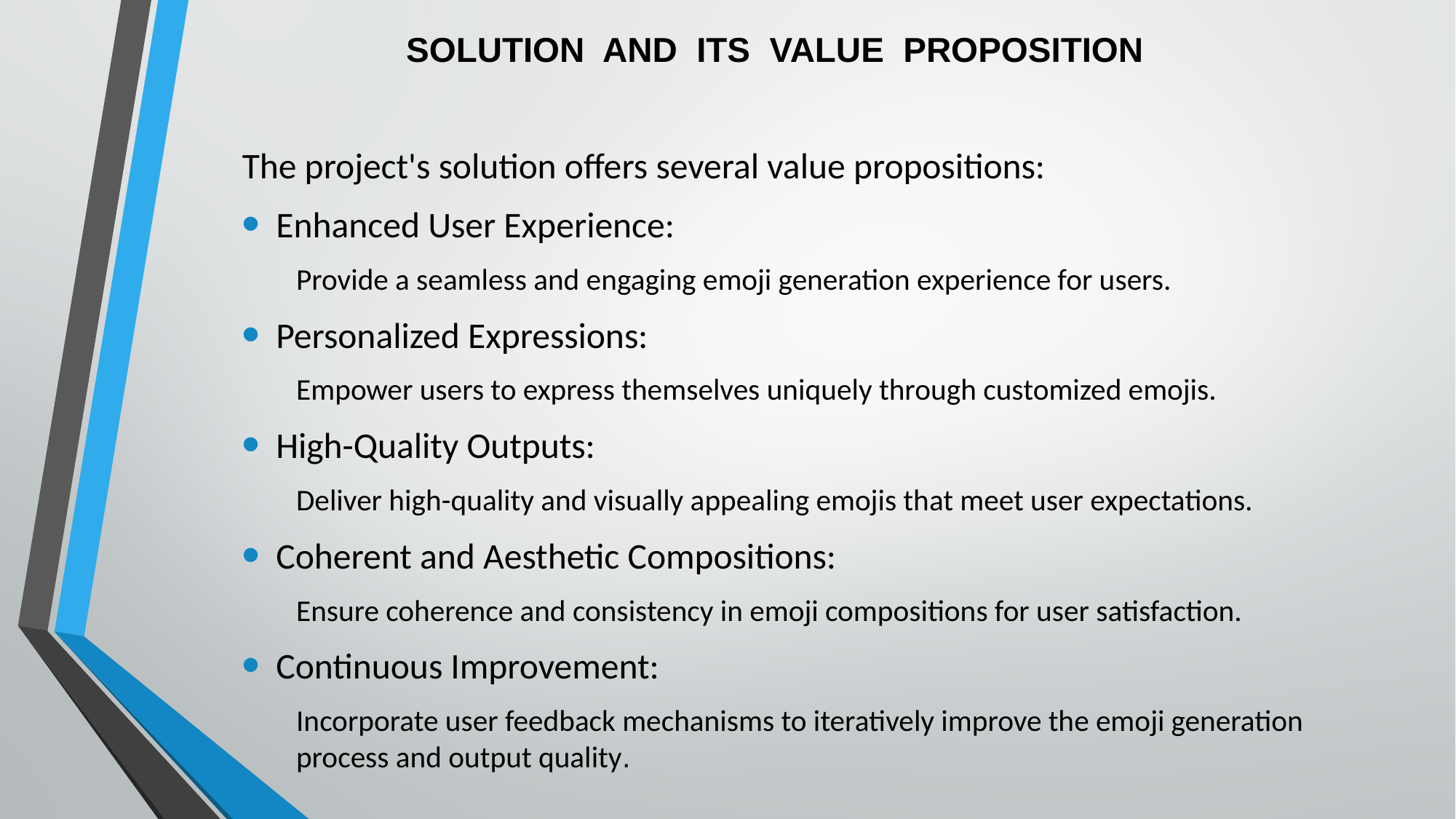

# SOLUTION  AND  ITS  VALUE  PROPOSITION
The project's solution offers several value propositions:
Enhanced User Experience:
Provide a seamless and engaging emoji generation experience for users.
Personalized Expressions:
Empower users to express themselves uniquely through customized emojis.
High-Quality Outputs:
Deliver high-quality and visually appealing emojis that meet user expectations.
Coherent and Aesthetic Compositions:
Ensure coherence and consistency in emoji compositions for user satisfaction.
Continuous Improvement:
Incorporate user feedback mechanisms to iteratively improve the emoji generation process and output quality.